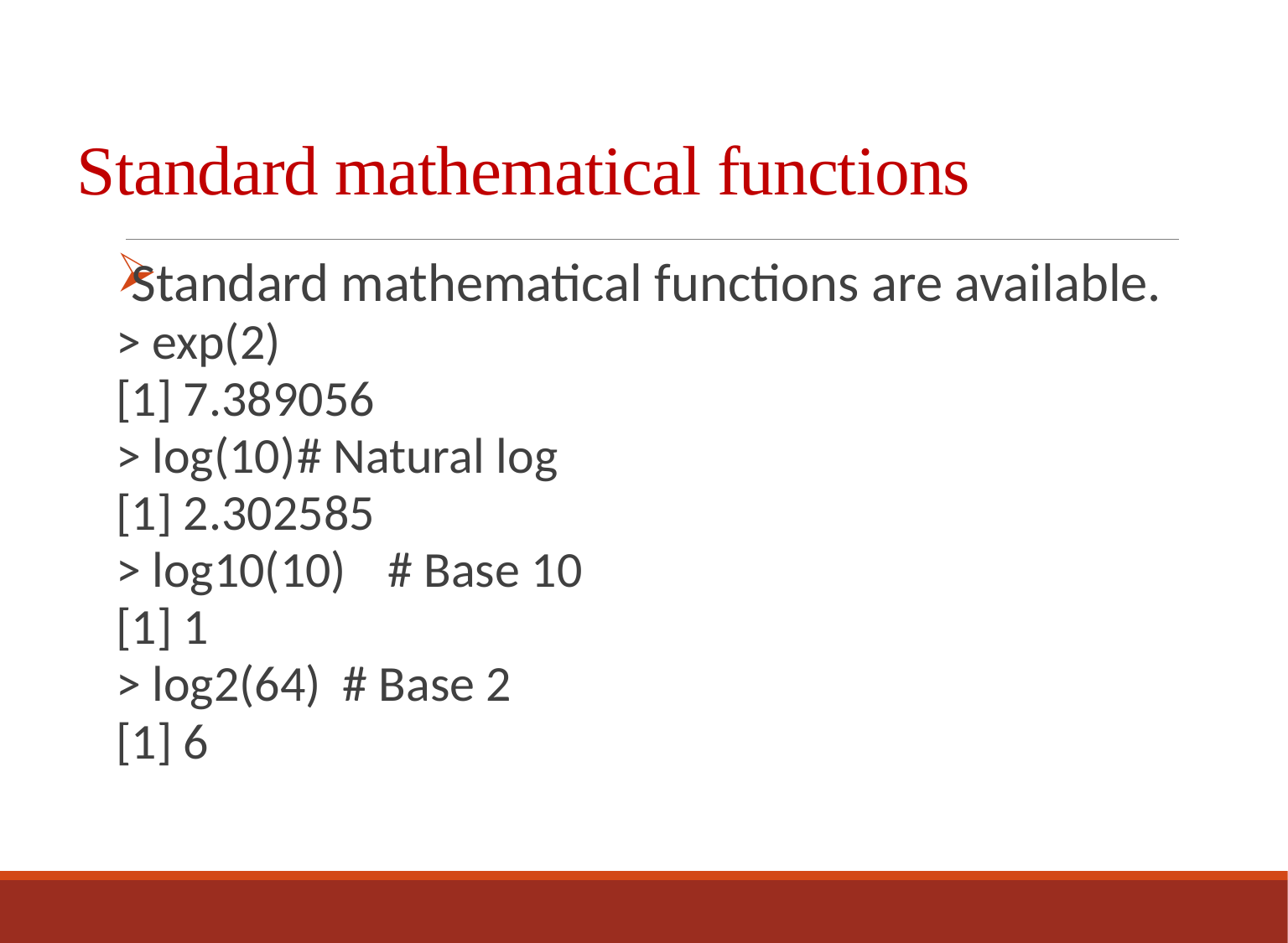

# Standard mathematical functions
Standard mathematical functions are available.
> exp(2)
[1] 7.389056
> log(10)	# Natural log
[1] 2.302585
> log10(10)	# Base 10
[1] 1
> log2(64)	# Base 2
[1] 6